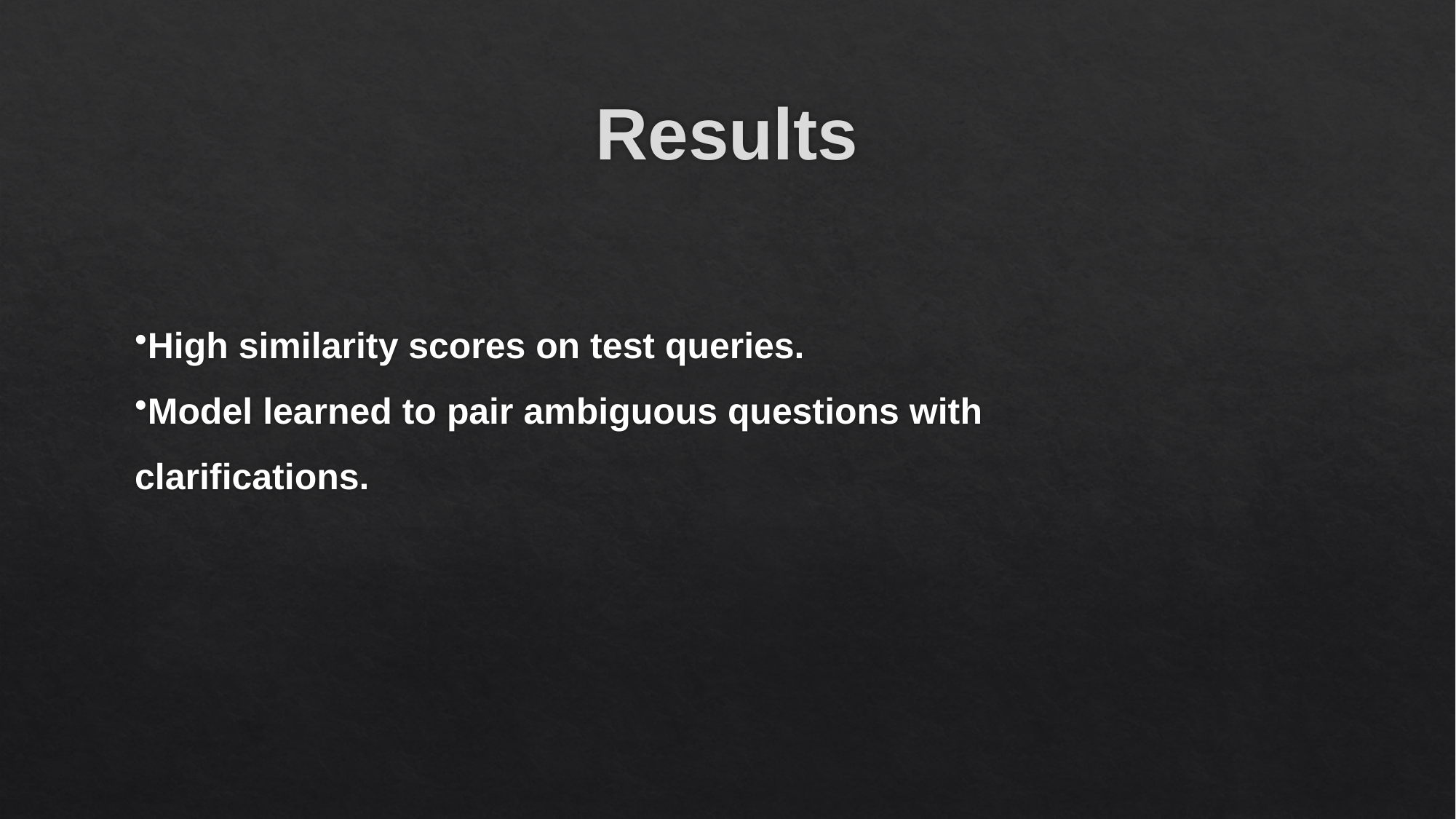

# Results
High similarity scores on test queries.
Model learned to pair ambiguous questions with clarifications.